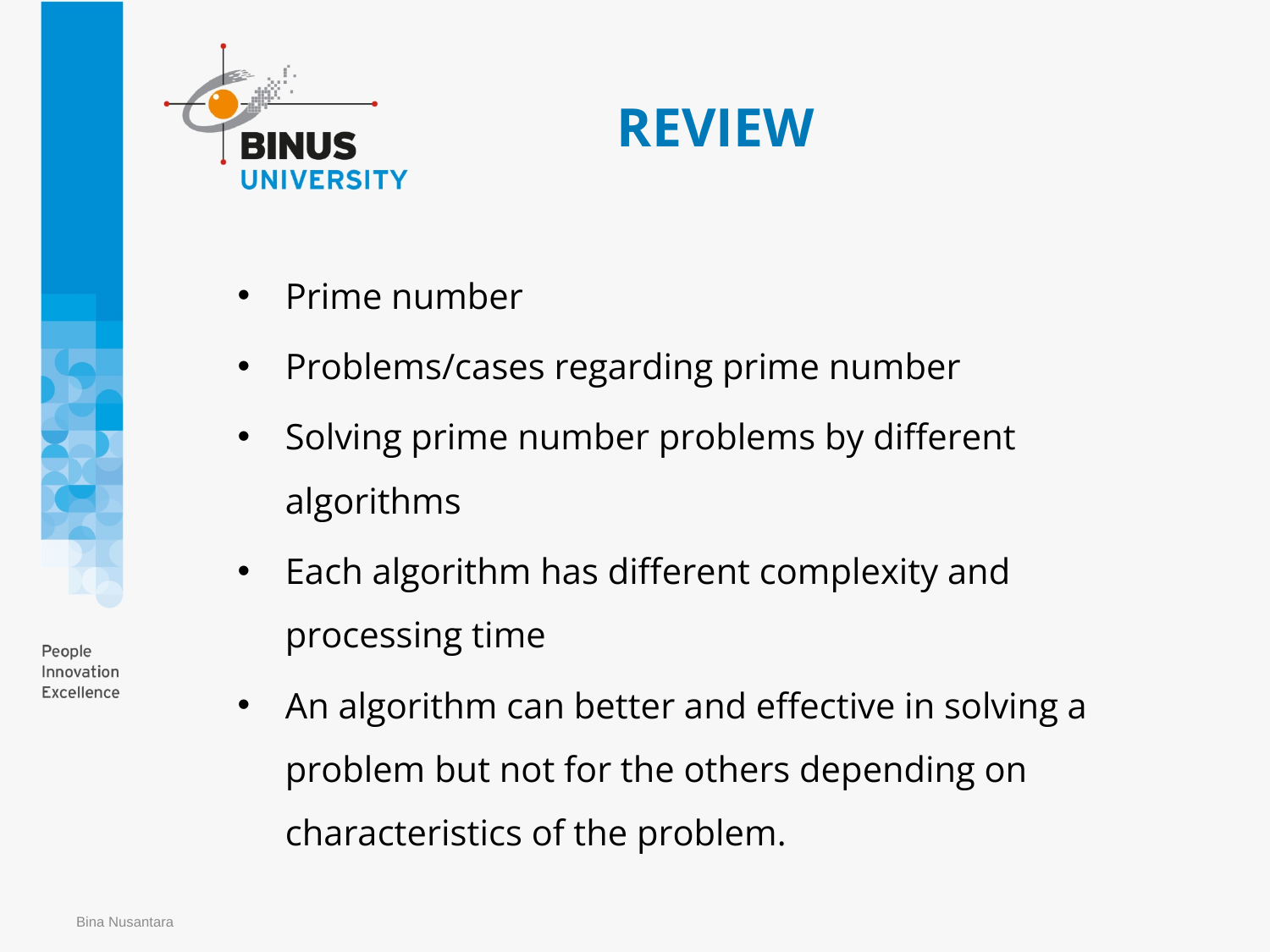

# REVIEW
Prime number
Problems/cases regarding prime number
Solving prime number problems by different algorithms
Each algorithm has different complexity and processing time
An algorithm can better and effective in solving a problem but not for the others depending on characteristics of the problem.
Bina Nusantara